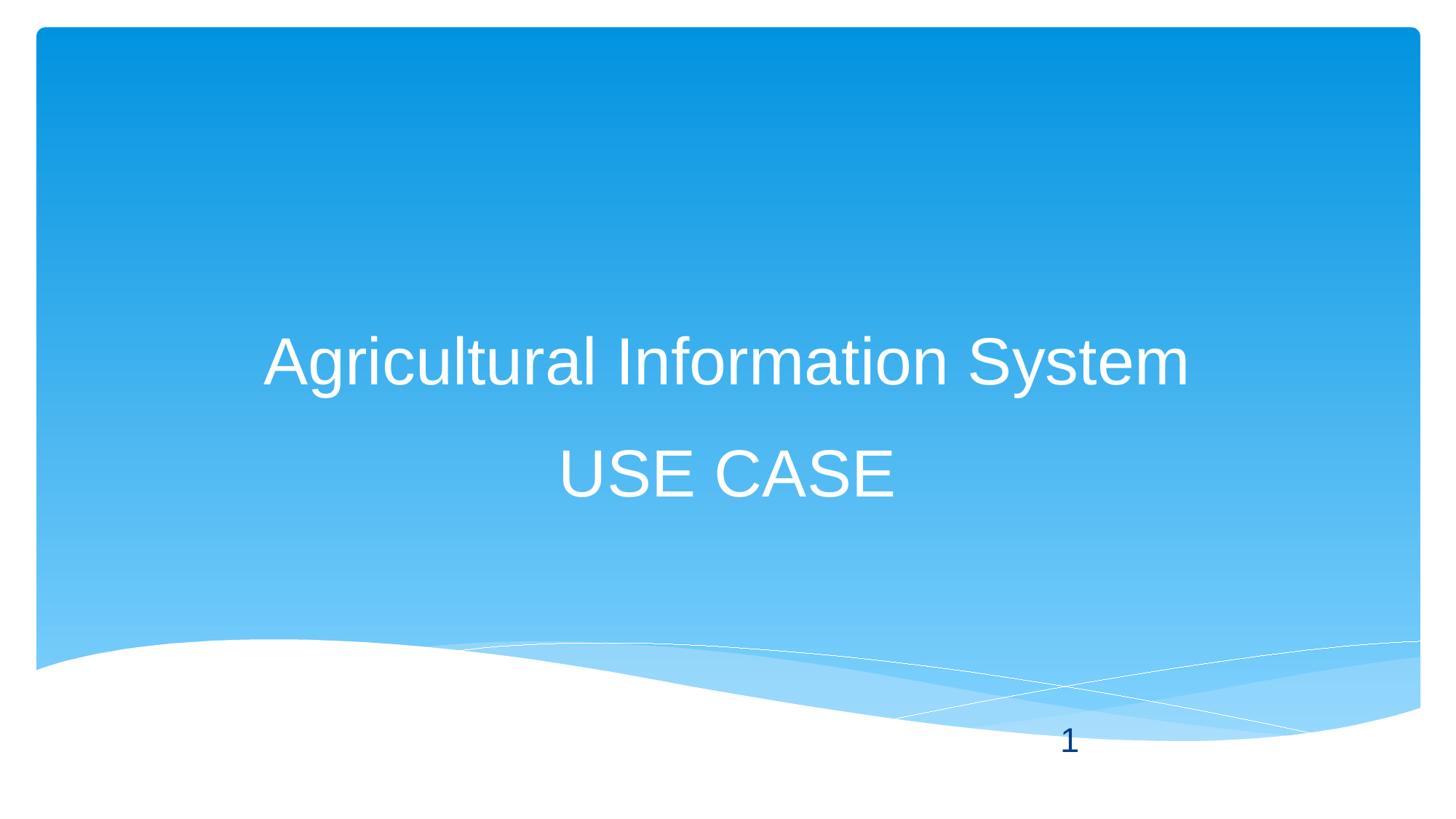

# Agricultural Information System
USE CASE
1